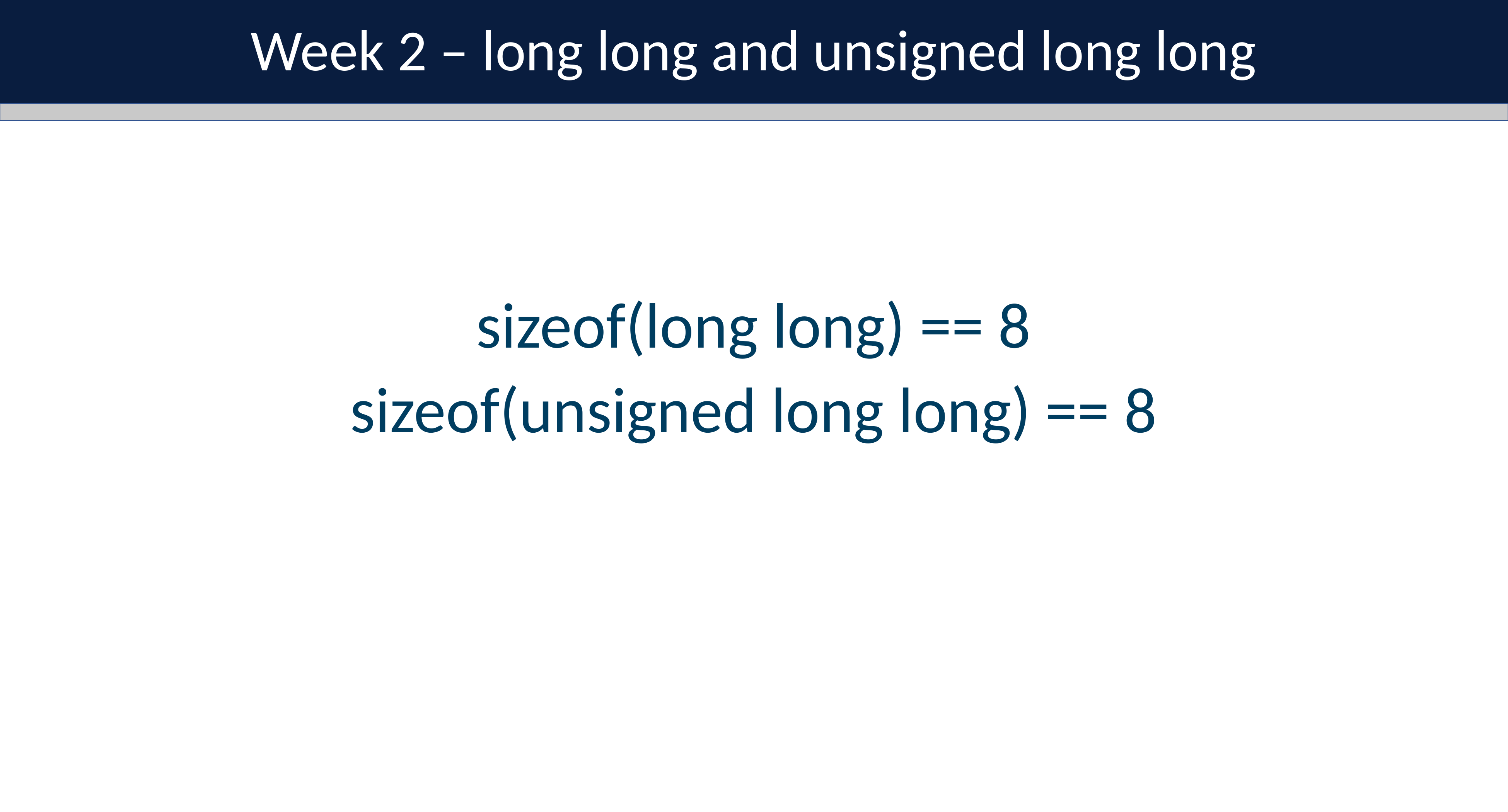

Week 2 – long long and unsigned long long

sizeof(long long) == 8
sizeof(unsigned long long) == 8